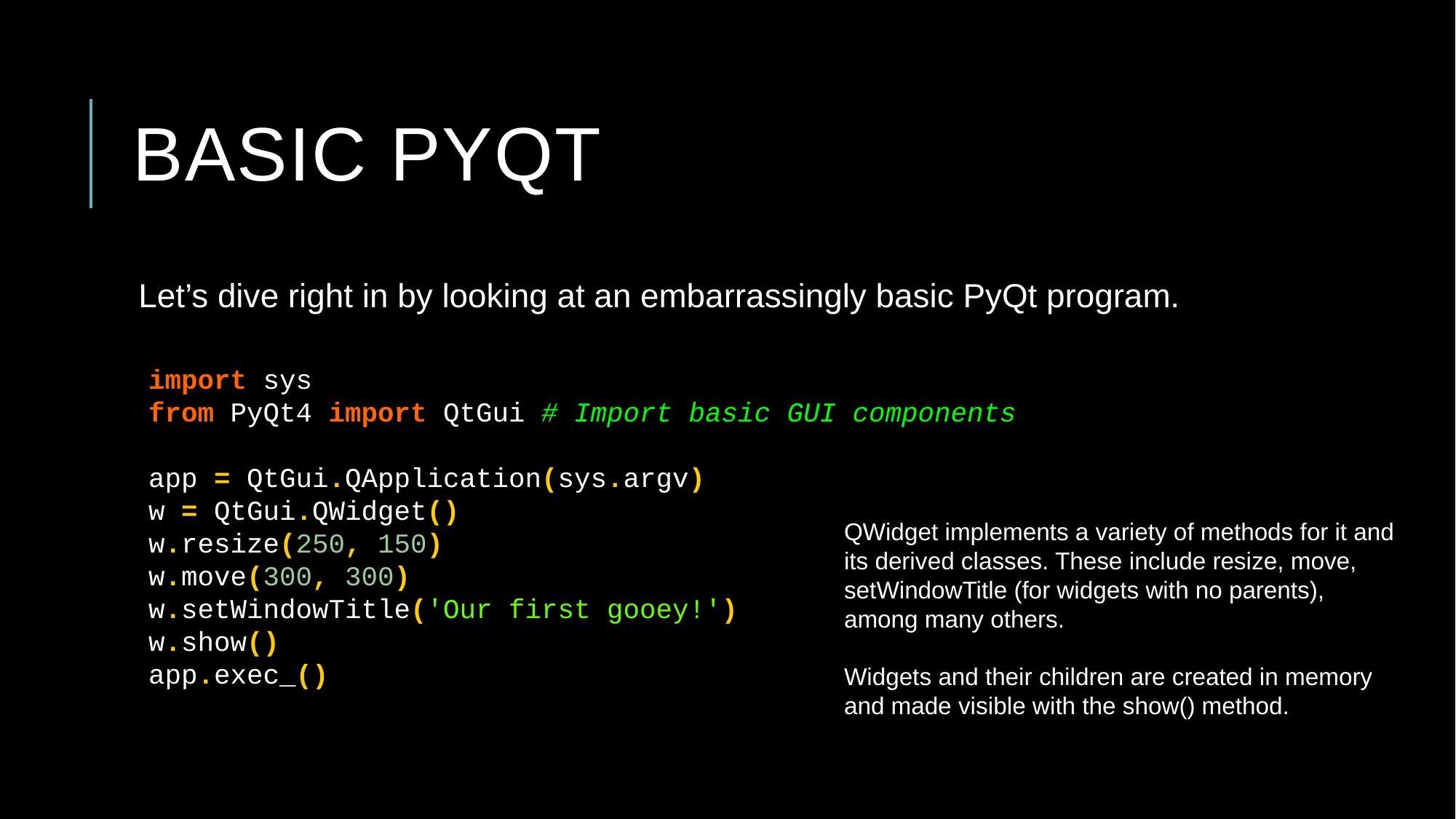

# Basic pyqt
Let’s dive right in by looking at an embarrassingly basic PyQt program.

import sys
from PyQt4 import QtGui # Import basic GUI components
app = QtGui.QApplication(sys.argv)
w = QtGui.QWidget()
w.resize(250, 150)
w.move(300, 300)
w.setWindowTitle('Our first gooey!')
w.show()
app.exec_()
QWidget implements a variety of methods for it and its derived classes. These include resize, move, setWindowTitle (for widgets with no parents), among many others.
Widgets and their children are created in memory
and made visible with the show() method.